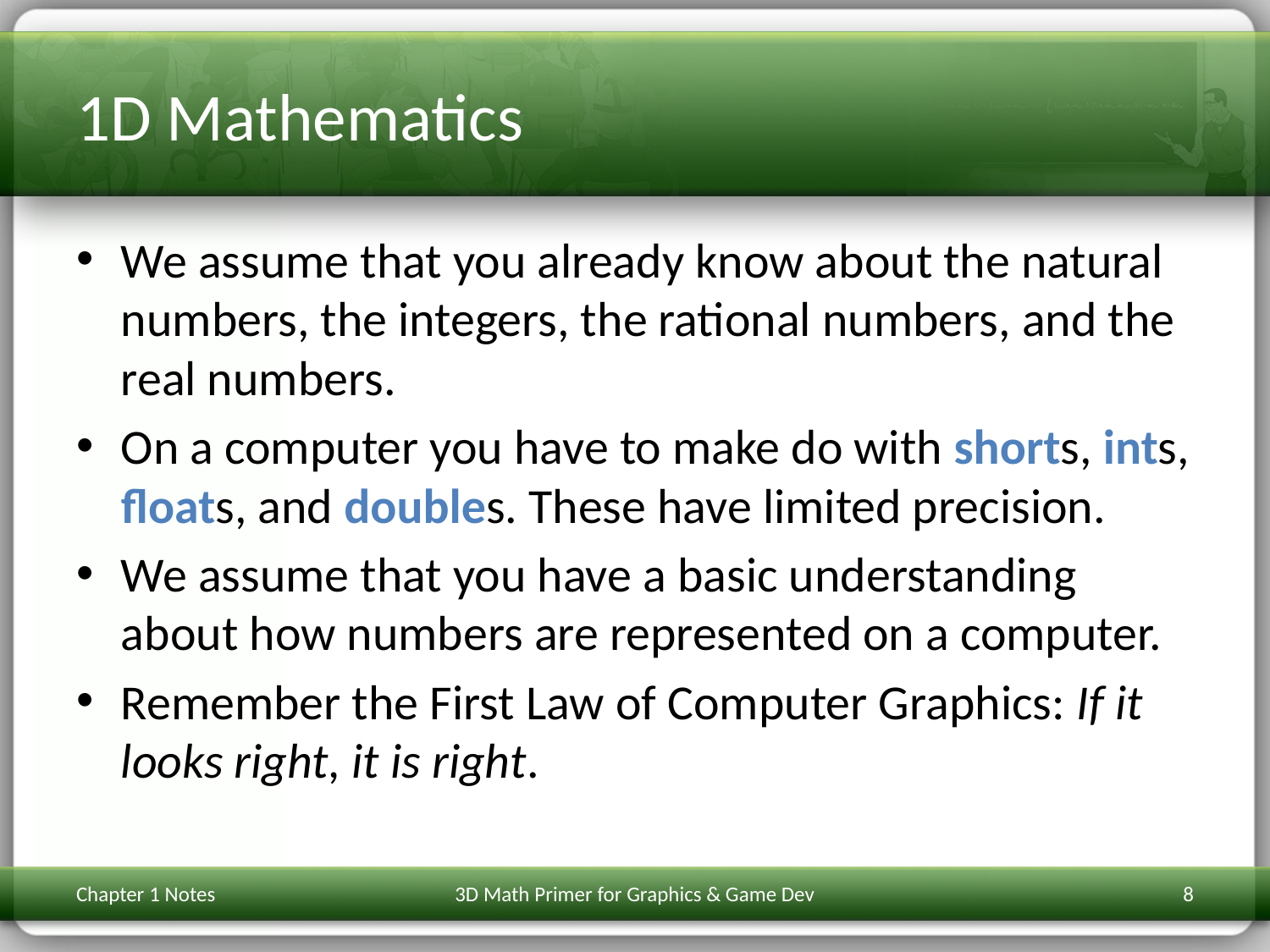

# 1D Mathematics
We assume that you already know about the natural numbers, the integers, the rational numbers, and the real numbers.
On a computer you have to make do with shorts, ints, floats, and doubles. These have limited precision.
We assume that you have a basic understanding about how numbers are represented on a computer.
Remember the First Law of Computer Graphics: If it looks right, it is right.

Chapter 1 Notes
3D Math Primer for Graphics & Game Dev
8